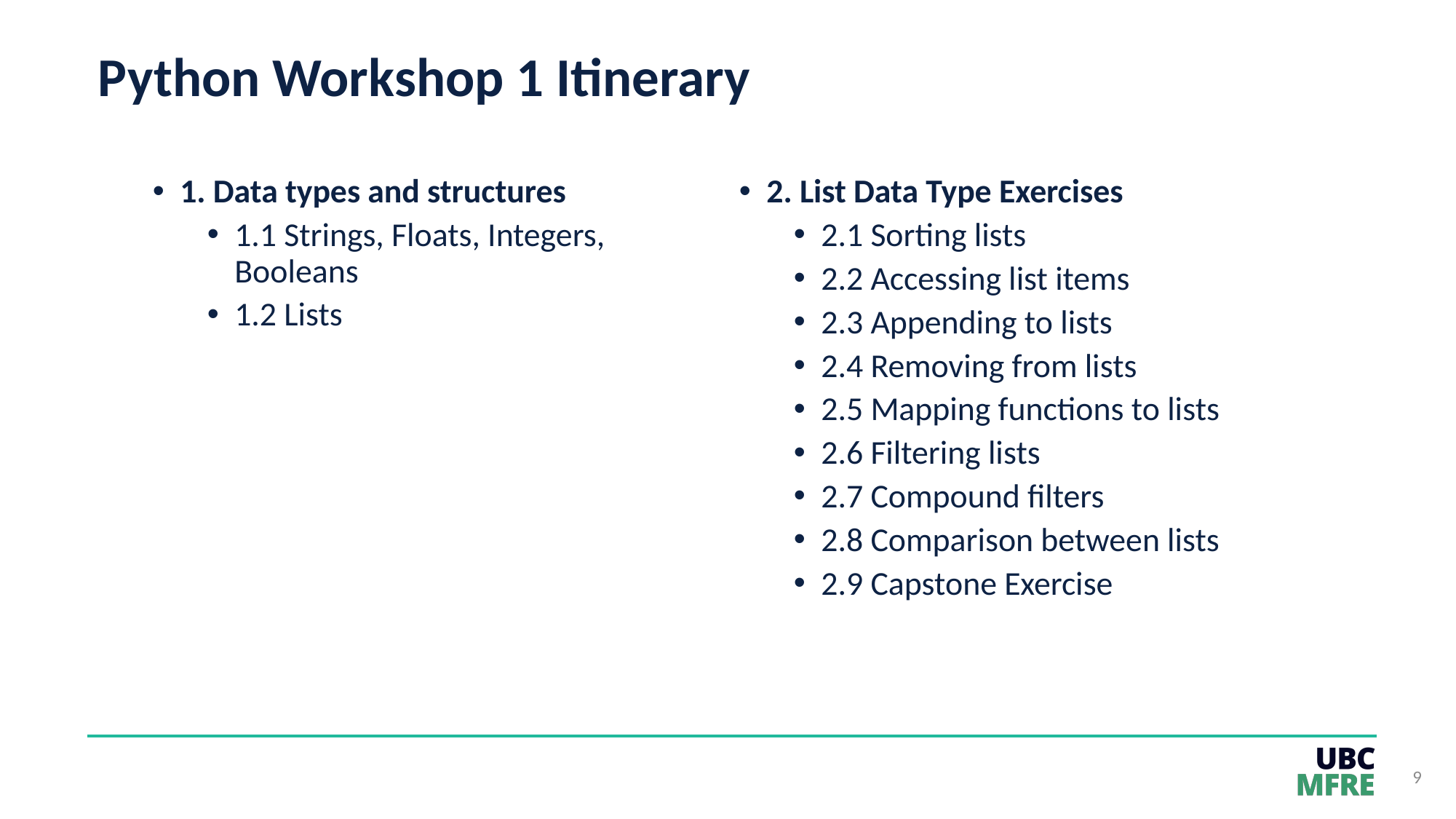

# Python Workshop 1 Itinerary
1. Data types and structures
1.1 Strings, Floats, Integers, Booleans
1.2 Lists

2. List Data Type Exercises
2.1 Sorting lists
2.2 Accessing list items
2.3 Appending to lists
2.4 Removing from lists
2.5 Mapping functions to lists
2.6 Filtering lists
2.7 Compound filters
2.8 Comparison between lists
2.9 Capstone Exercise

9